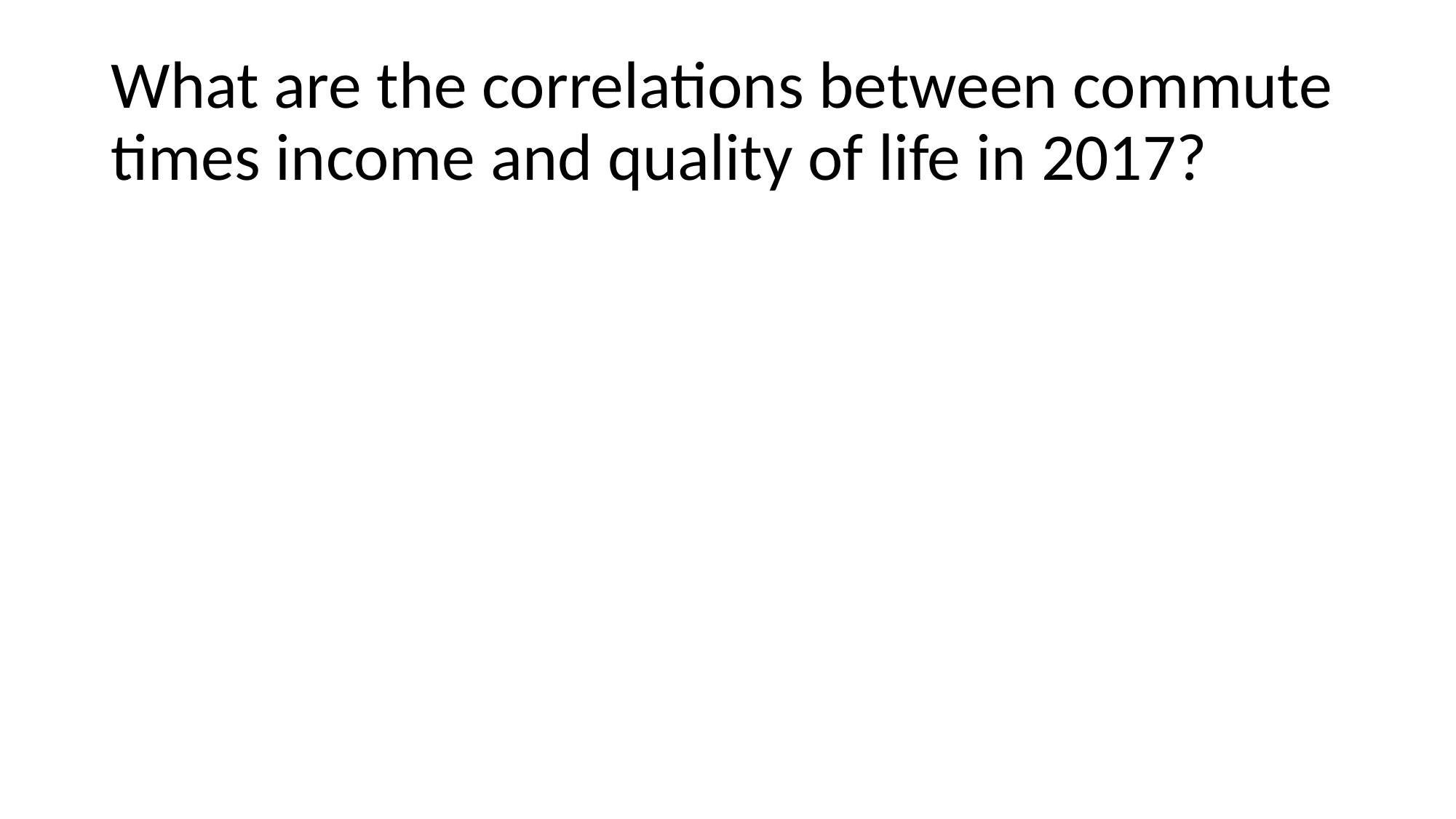

# What are the correlations between commute times income and quality of life in 2017?